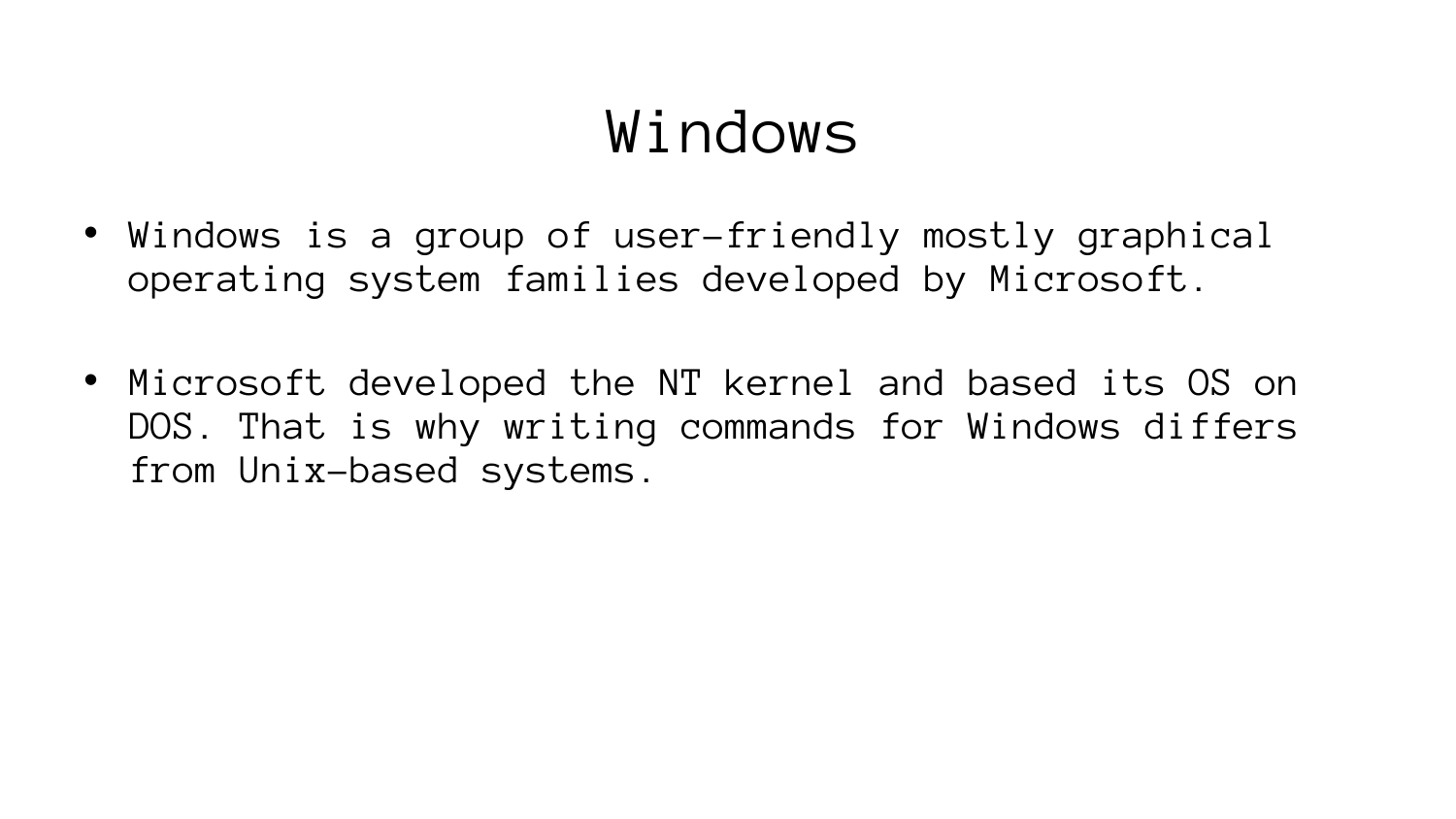

Windows
Windows is a group of user-friendly mostly graphical operating system families developed by Microsoft.

Microsoft developed the NT kernel and based its OS on DOS. That is why writing commands for Windows differs from Unix-based systems.